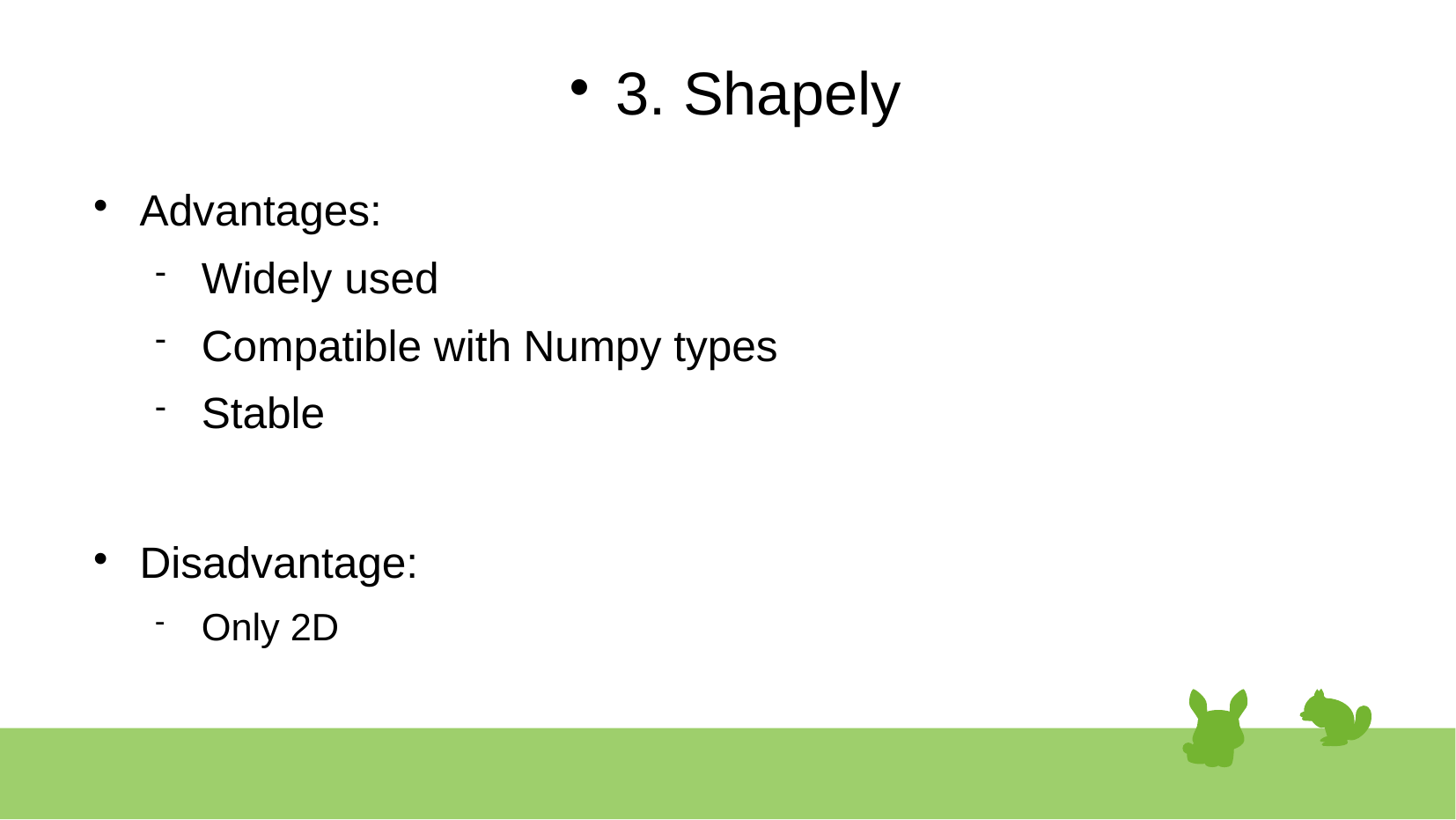

# 3. Shapely
Advantages:
Widely used
Compatible with Numpy types
Stable

Disadvantage:
Only 2D